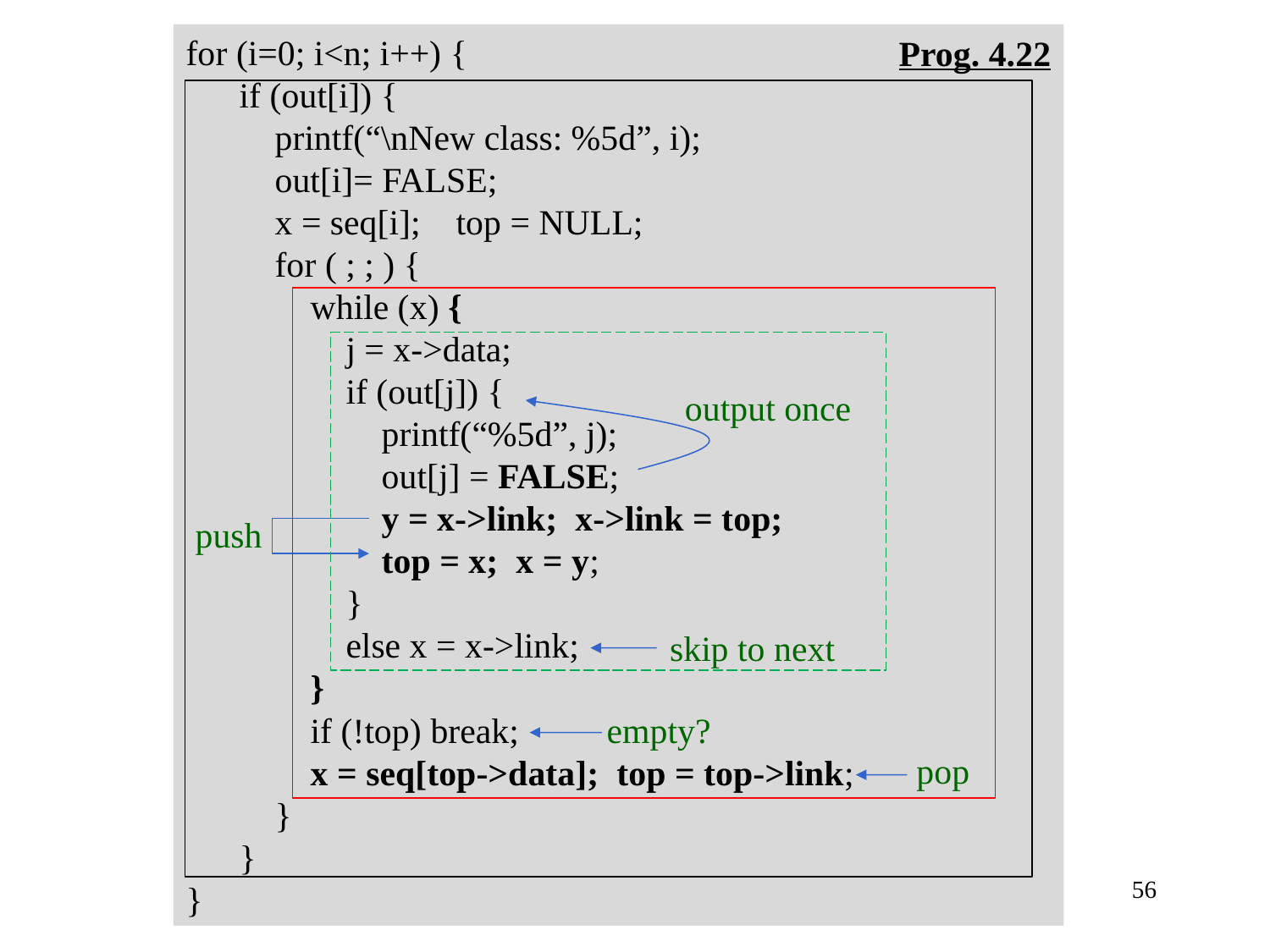

for (i=0; i<n; i++) {
      if (out[i]) {
          printf(“\nNew class: %5d”, i);
          out[i]= FALSE;
          x = seq[i];    top = NULL;
          for ( ; ; ) {
              while (x) {
                  j = x->data;
                  if (out[j]) {
                      printf(“%5d”, j);
                      out[j] = FALSE;
                      y = x->link;  x->link = top;
                      top = x;  x = y;
                  }
                  else x = x->link;
              }
              if (!top) break;
              x = seq[top->data];  top = top->link;
          }
      }
}
Prog. 4.22
output once

push

skip to next

empty?

pop

56